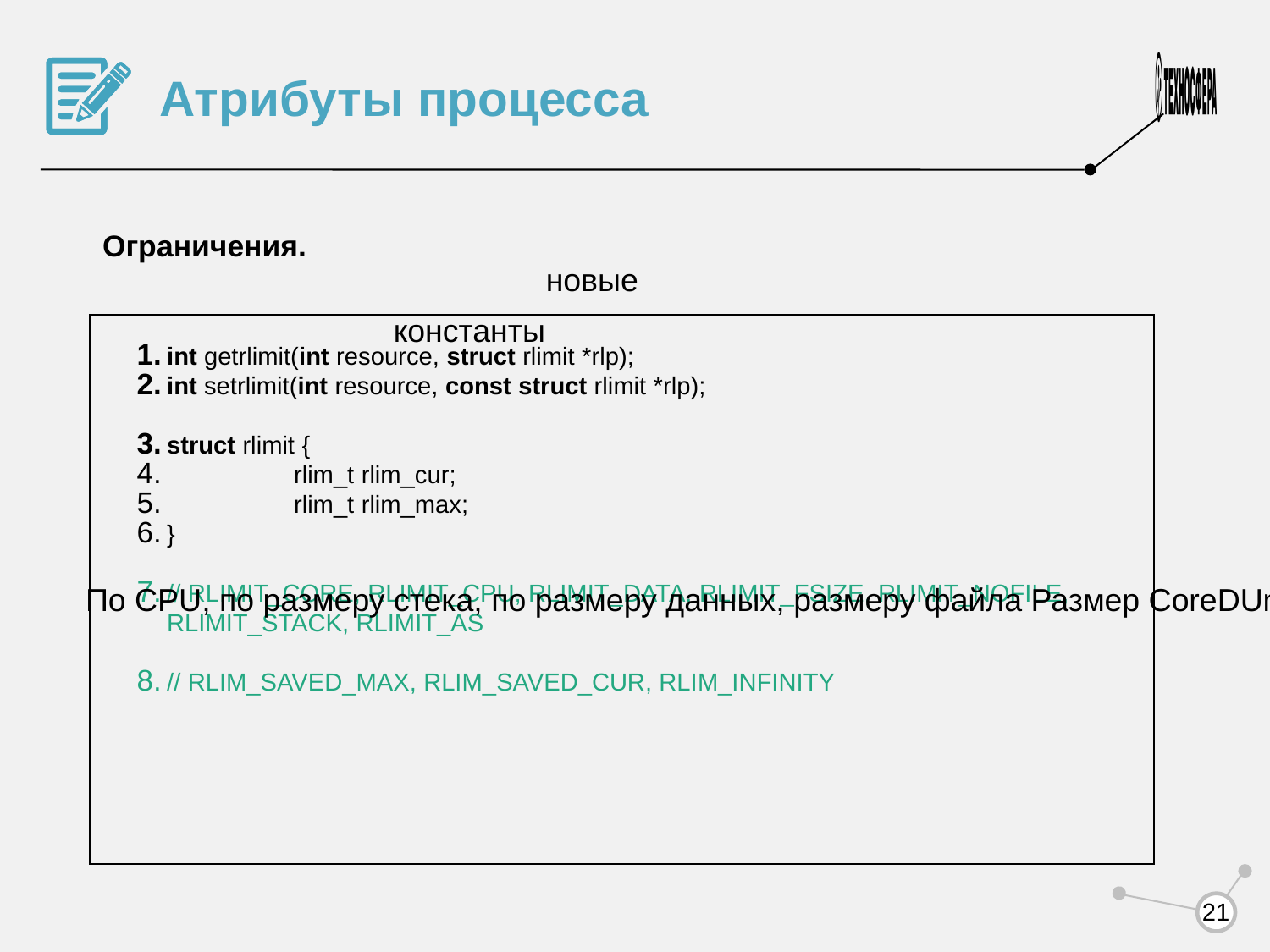

Атрибуты процесса
Ограничения.
новые
константы
int getrlimit(int resource, struct rlimit *rlp);
int setrlimit(int resource, const struct rlimit *rlp);

struct rlimit {
	rlim_t rlim_cur;
	rlim_t rlim_max;
}

// RLIMIT_CORE, RLIMIT_CPU, RLIMIT_DATA, RLIMIT_FSIZE, RLIMIT_NOFILE, RLIMIT_STACK, RLIMIT_AS

// RLIM_SAVED_MAX, RLIM_SAVED_CUR, RLIM_INFINITY

По CPU, по размеру стека, по размеру данных, размеру файла Размер CoreDUmp
21